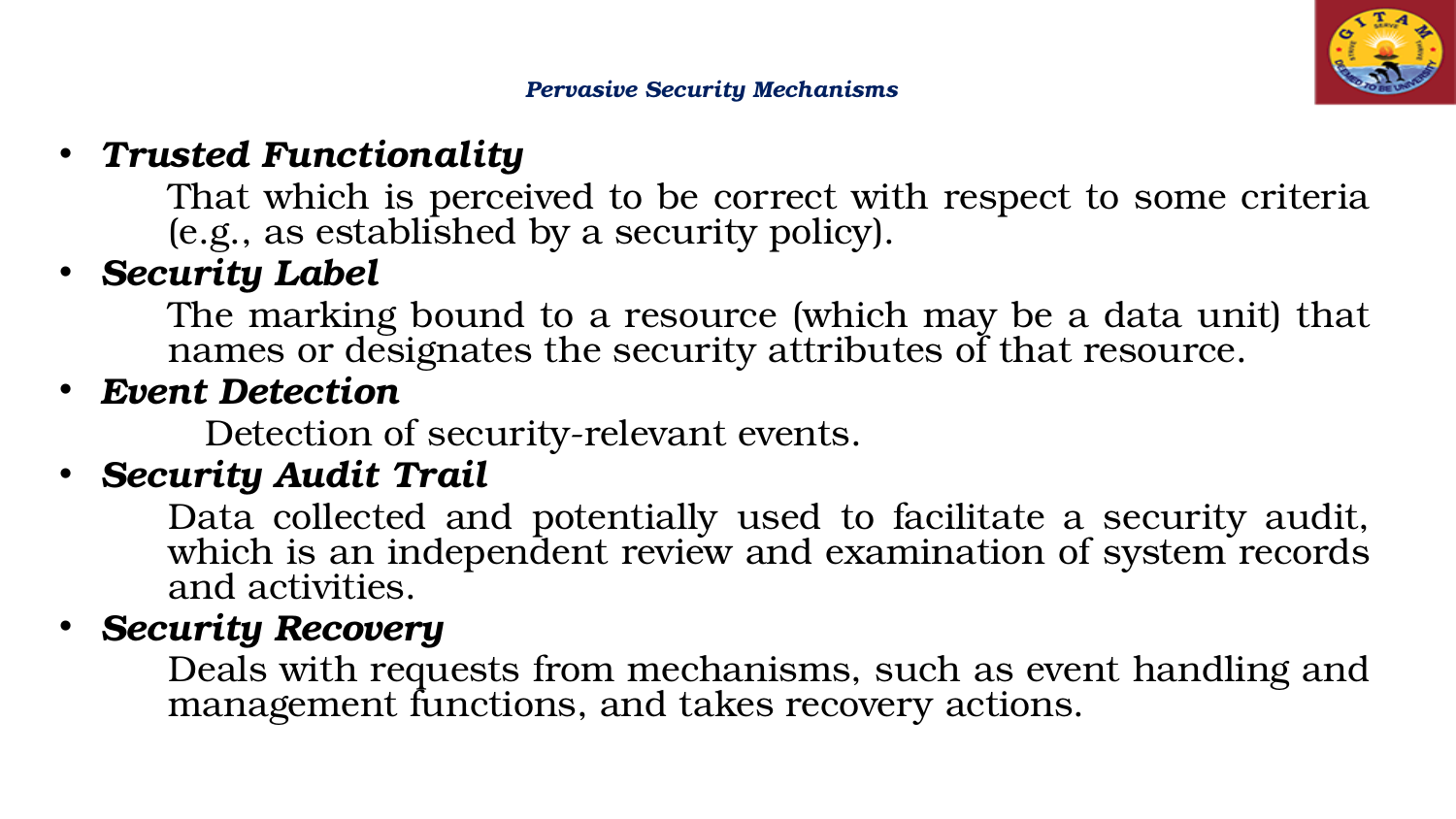

# Pervasive Security Mechanisms
Trusted Functionality
	That which is perceived to be correct with respect to some criteria (e.g., as established by a security policy).
Security Label
	The marking bound to a resource (which may be a data unit) that names or designates the security attributes of that resource.
Event Detection
	Detection of security-relevant events.
Security Audit Trail
	Data collected and potentially used to facilitate a security audit, which is an independent review and examination of system records and activities.
Security Recovery
	Deals with requests from mechanisms, such as event handling and management functions, and takes recovery actions.